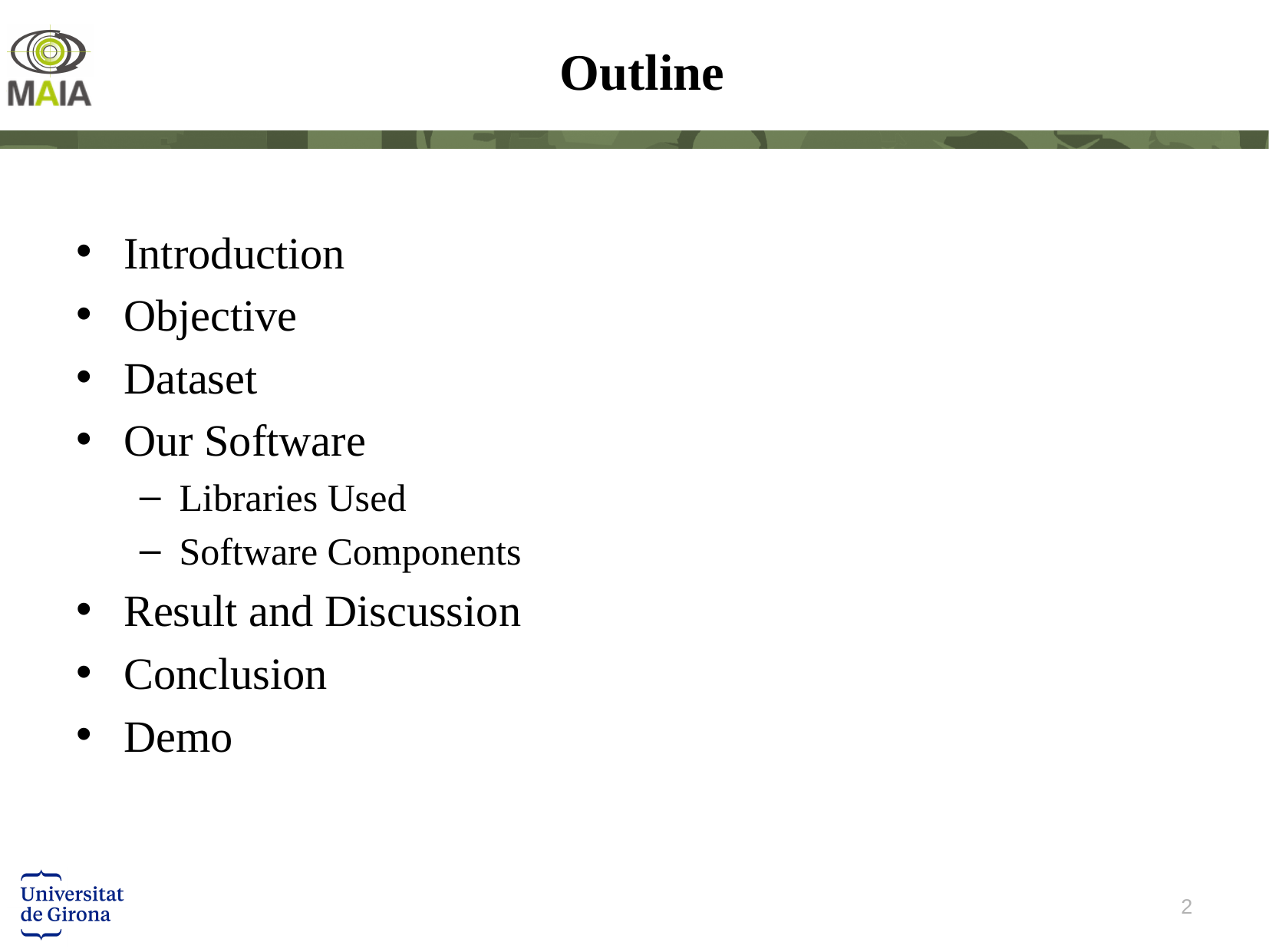

# Outline

Introduction
Objective
Dataset
Our Software
Libraries Used
Software Components
Result and Discussion
Conclusion
Demo

2